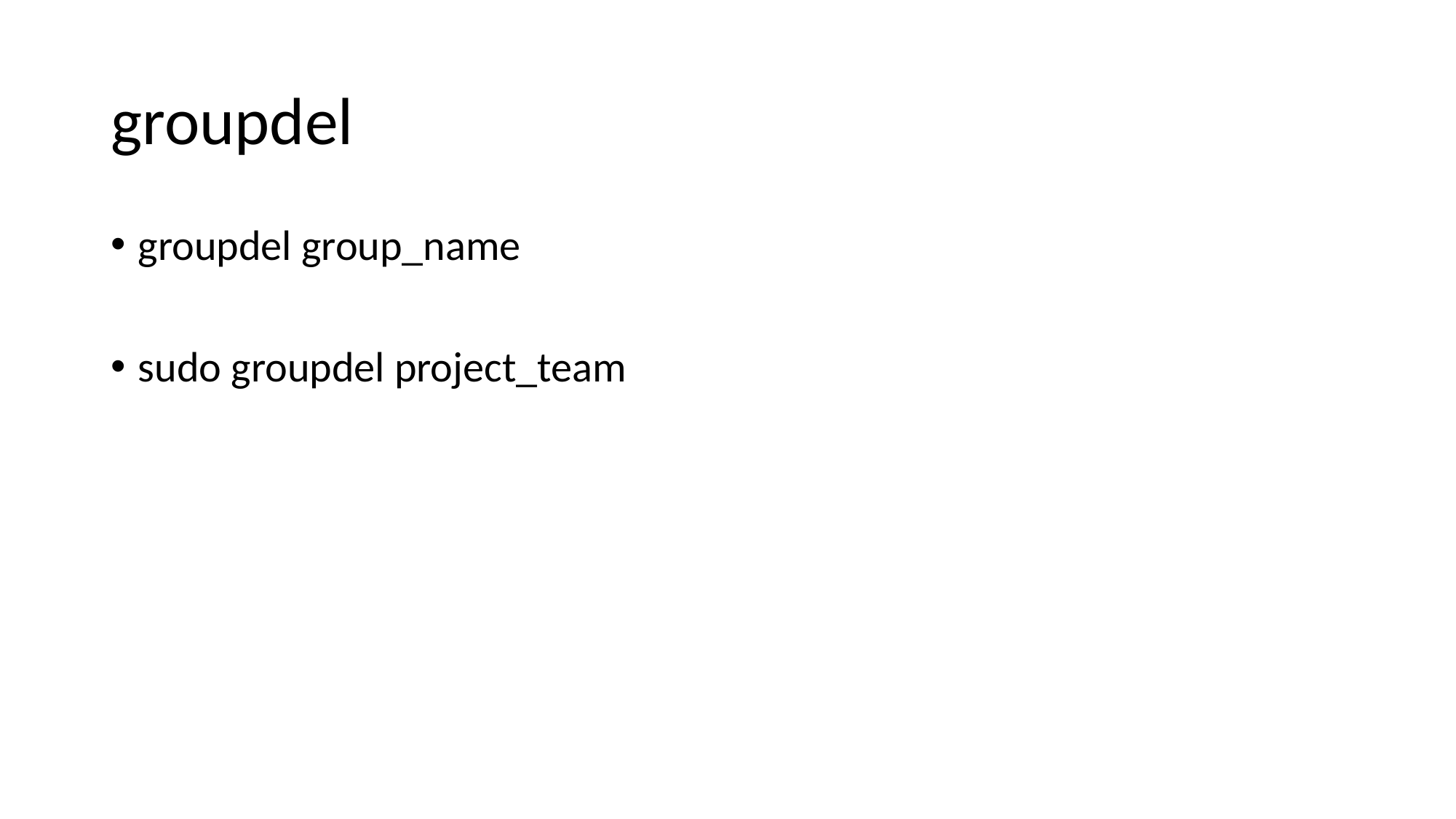

# groupdel
groupdel group_name

sudo groupdel project_team